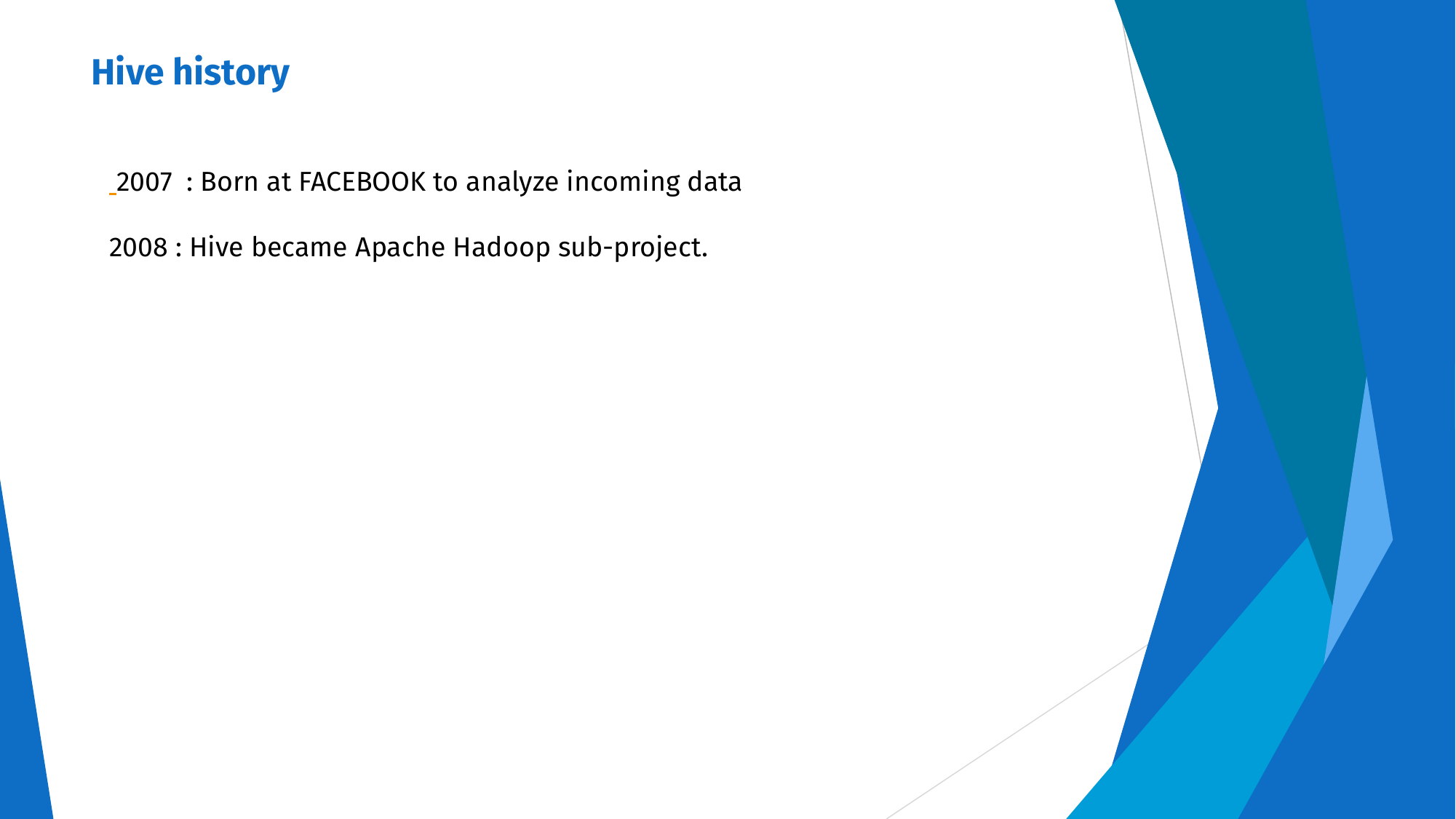

# Hive history
 2007  : Born at FACEBOOK to analyze incoming data

2008 : Hive became Apache Hadoop sub-project.